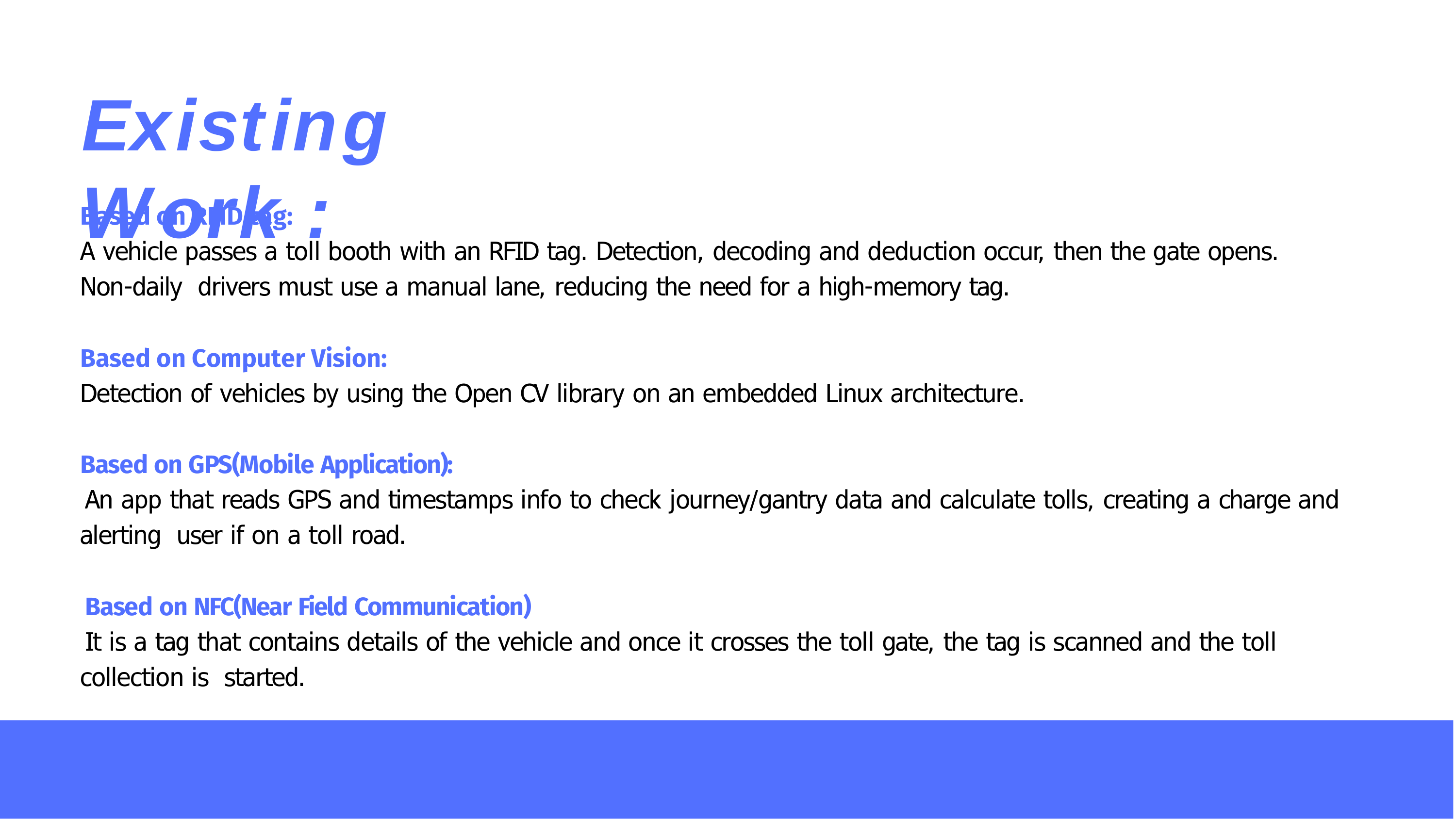

# Existing Work :
Based on RFID tag:
A vehicle passes a toll booth with an RFID tag. Detection, decoding and deduction occur, then the gate opens. Non-daily  drivers must use a manual lane, reducing the need for a high-memory tag.

Based on Computer Vision:
Detection of vehicles by using the Open CV library on an embedded Linux architecture.

Based on GPS(Mobile Application):
An app that reads GPS and timestamps info to check journey/gantry data and calculate tolls, creating a charge and alerting  user if on a toll road.

Based on NFC(Near Field Communication)
It is a tag that contains details of the vehicle and once it crosses the toll gate, the tag is scanned and the toll collection is  started.